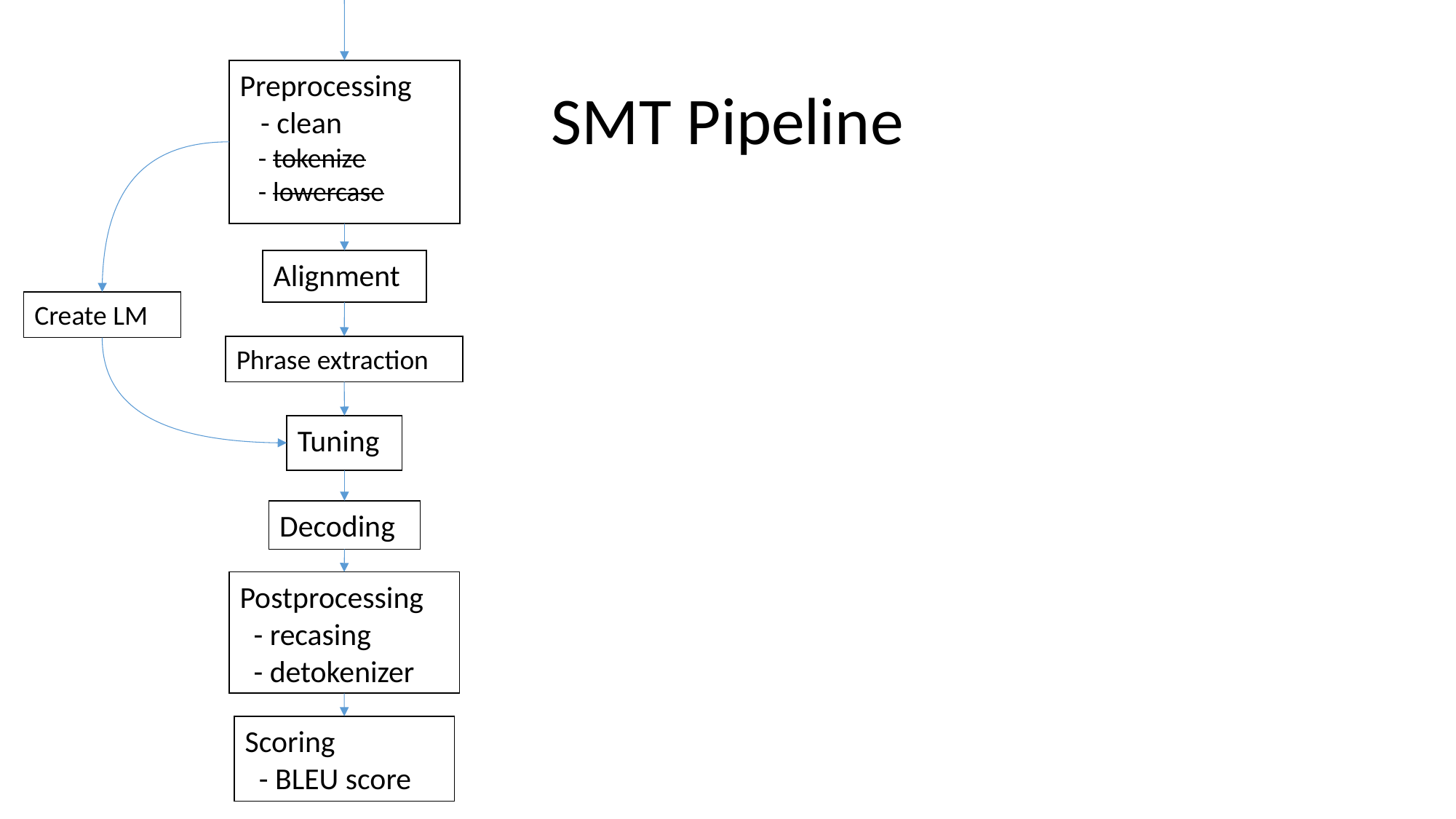

# SMT Pipeline
Preprocessing
   - clean
   - tokenize
   - lowercase
Alignment
Create LM
Phrase extraction

Tuning
Decoding
Postprocessing
  - recasing
  - detokenizer
Scoring
  - BLEU score